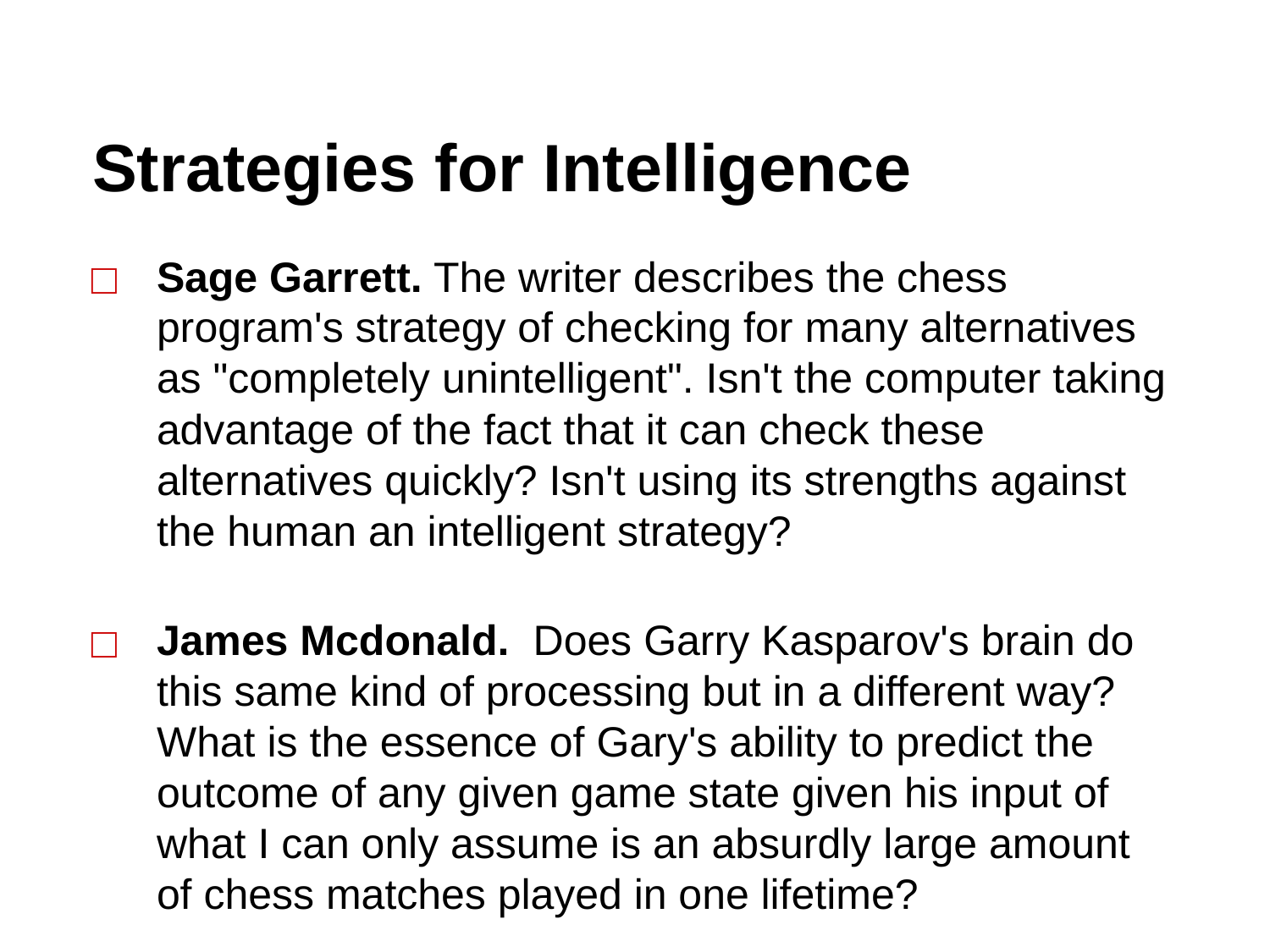

# Strategies for Intelligence
Sage Garrett. The writer describes the chess program's strategy of checking for many alternatives as "completely unintelligent". Isn't the computer taking advantage of the fact that it can check these alternatives quickly? Isn't using its strengths against the human an intelligent strategy?

James Mcdonald.  Does Garry Kasparov's brain do this same kind of processing but in a different way?  What is the essence of Gary's ability to predict the outcome of any given game state given his input of what I can only assume is an absurdly large amount of chess matches played in one lifetime?